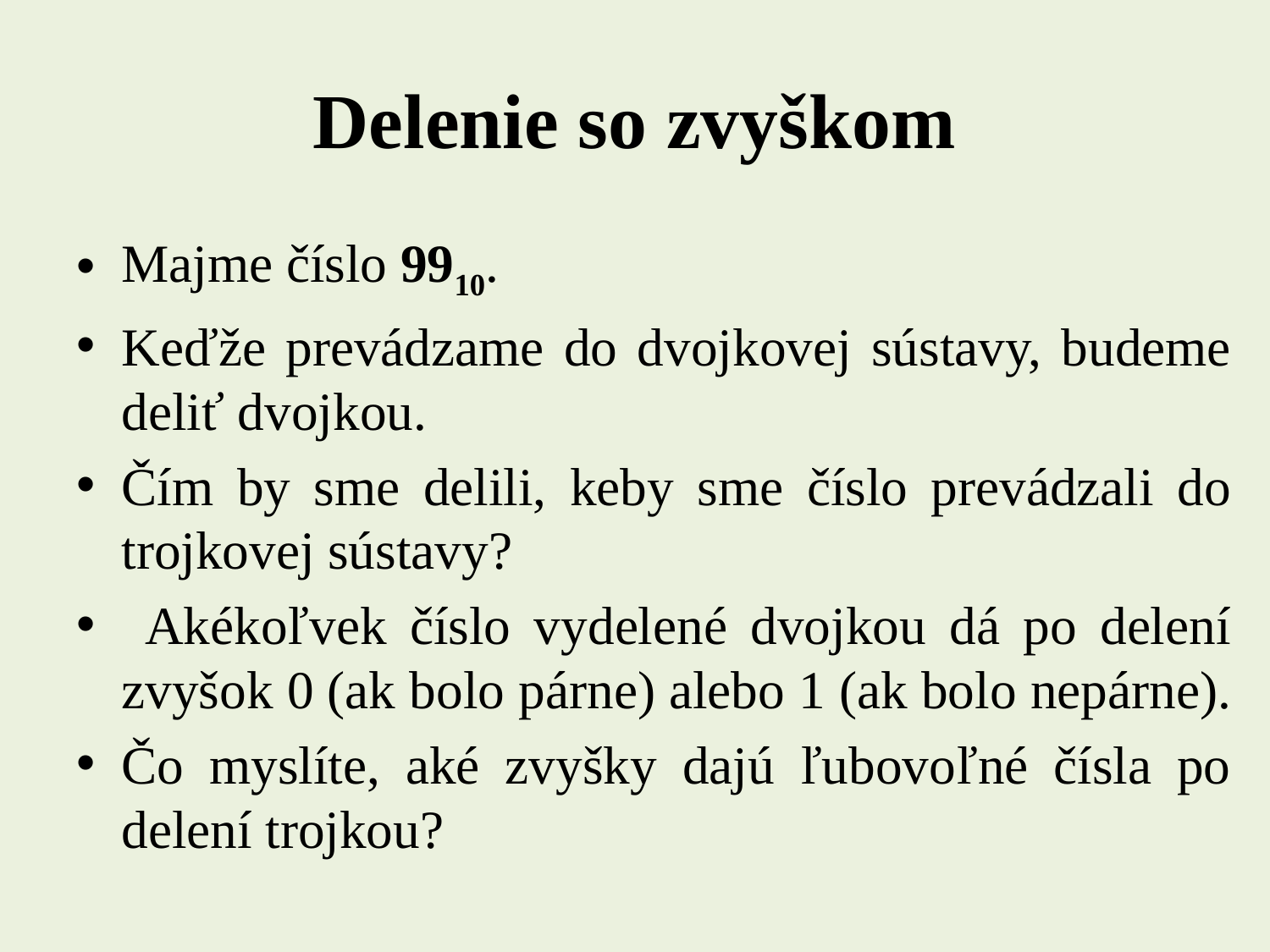

# Delenie so zvyškom
Majme číslo 9910.
Keďže prevádzame do dvojkovej sústavy, budeme deliť dvojkou.
Čím by sme delili, keby sme číslo prevádzali do trojkovej sústavy?
 Akékoľvek číslo vydelené dvojkou dá po delení zvyšok 0 (ak bolo párne) alebo 1 (ak bolo nepárne).
Čo myslíte, aké zvyšky dajú ľubovoľné čísla po delení trojkou?